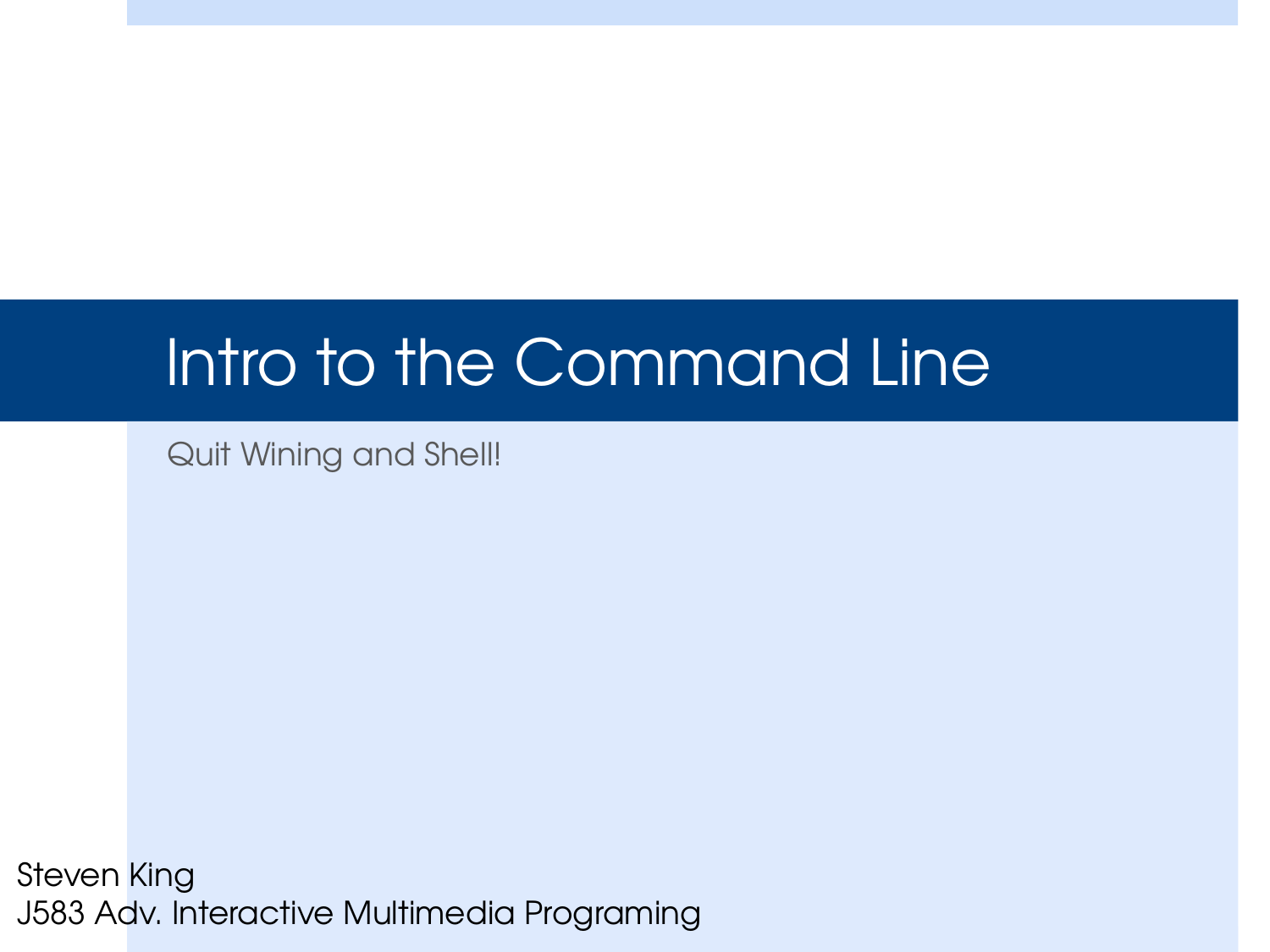

# Intro to the Command Line
Quit Wining and Shell!
Steven King
J583 Adv. Interactive Multimedia Programing